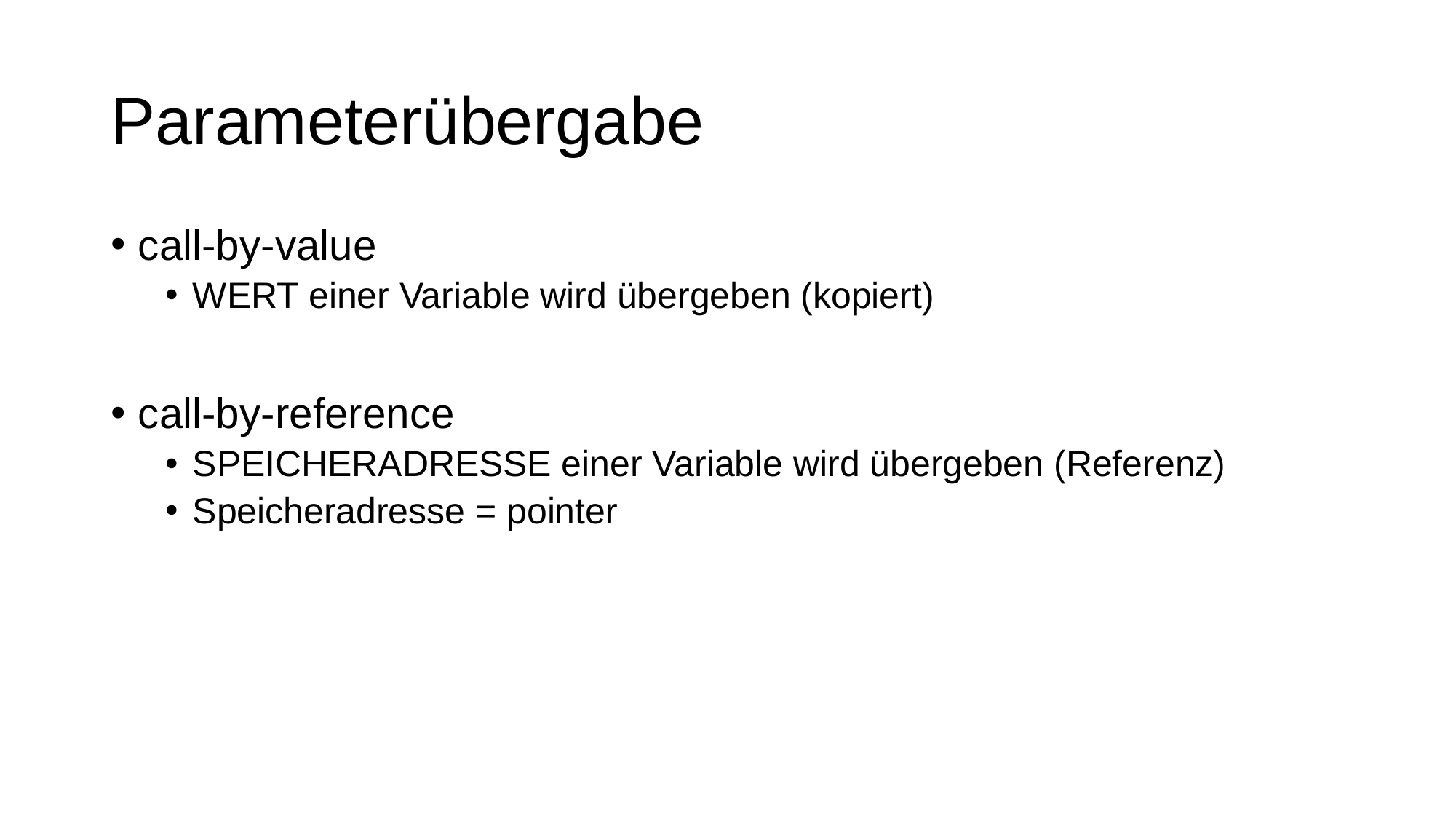

# Parameterübergabe
call-by-value
WERT einer Variable wird übergeben (kopiert)

call-by-reference
SPEICHERADRESSE einer Variable wird übergeben (Referenz)
Speicheradresse = pointer